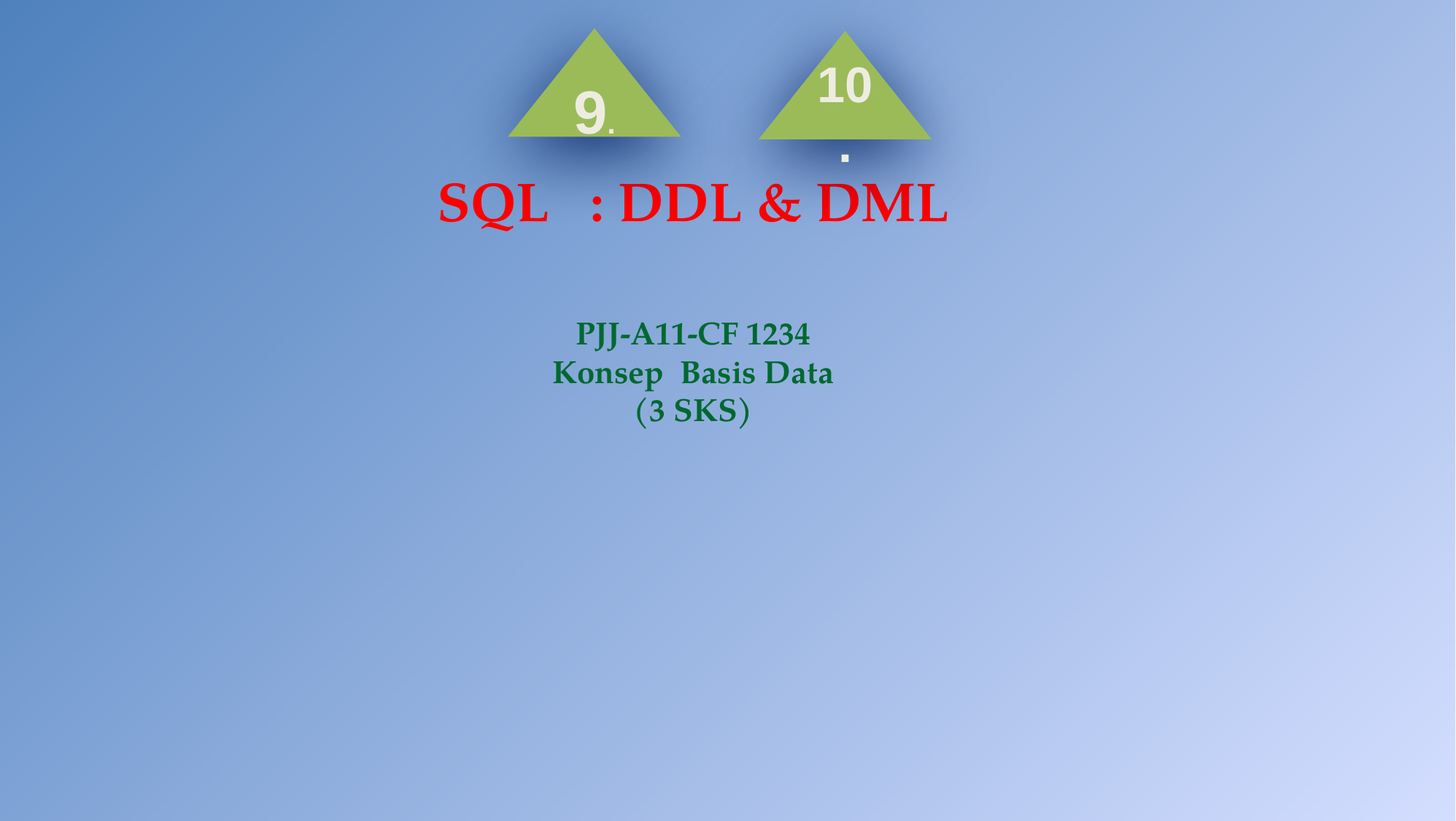

9.
10.
SQL   : DDL & DML
PJJ-A11-CF 1234
Konsep  Basis Data
(3 SKS)